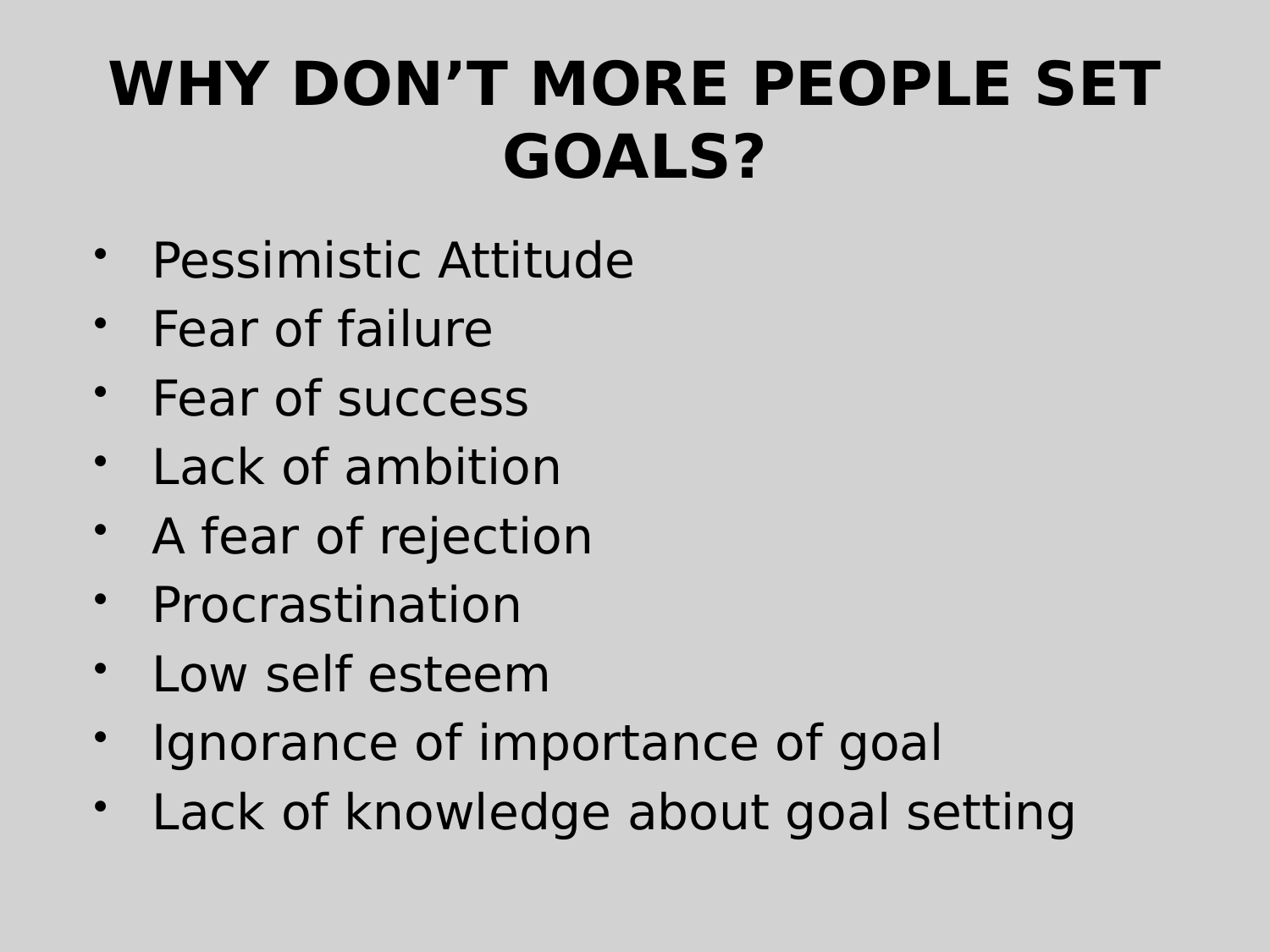

# WHY DON’T MORE PEOPLE SET GOALS?
Pessimistic Attitude
Fear of failure
Fear of success
Lack of ambition
A fear of rejection
Procrastination
Low self esteem
Ignorance of importance of goal
Lack of knowledge about goal setting